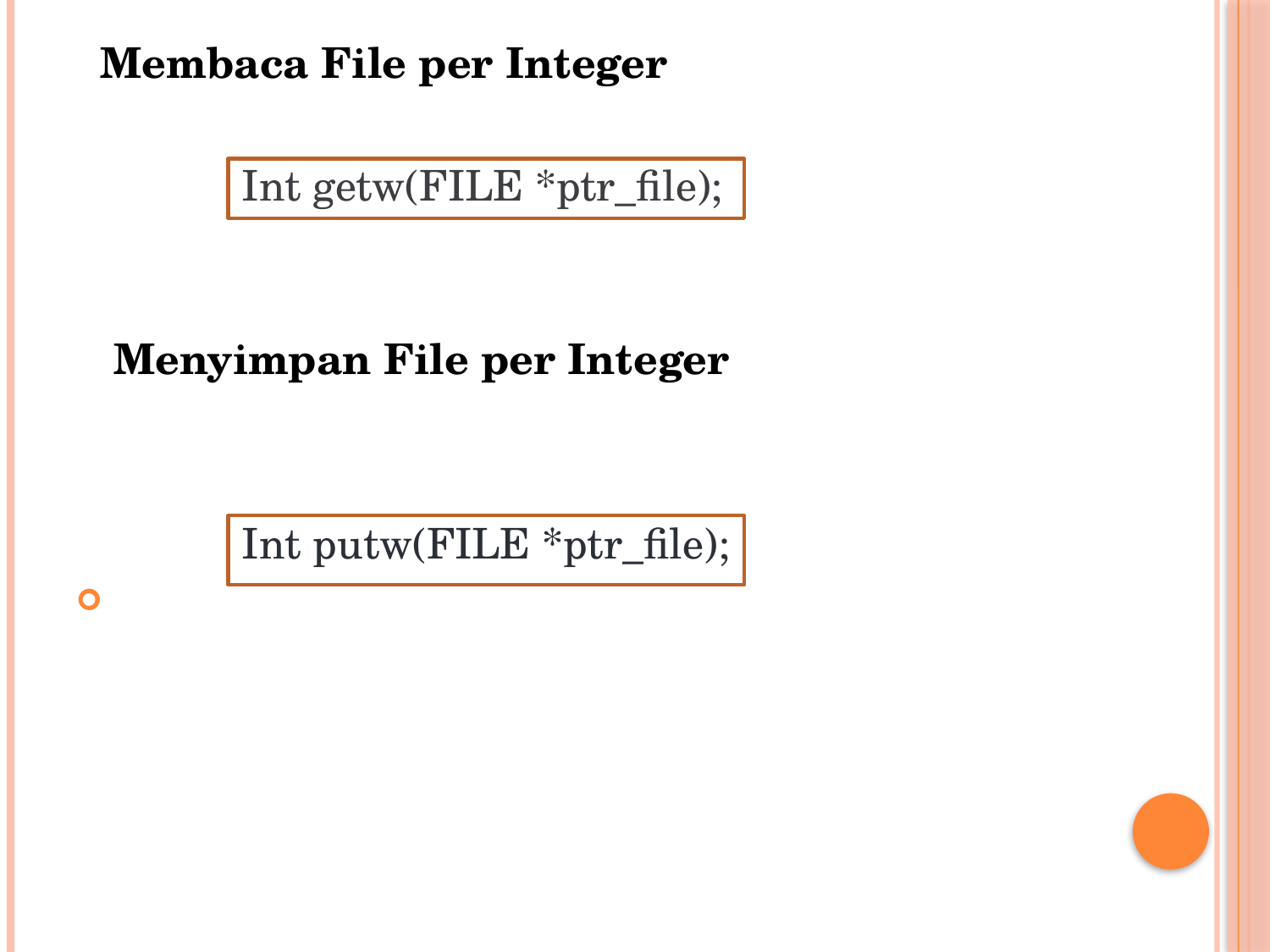

Membaca File per Integer

              Int getw(FILE *ptr_file);

Menyimpan File per Integer

              Int putw(FILE *ptr_file);